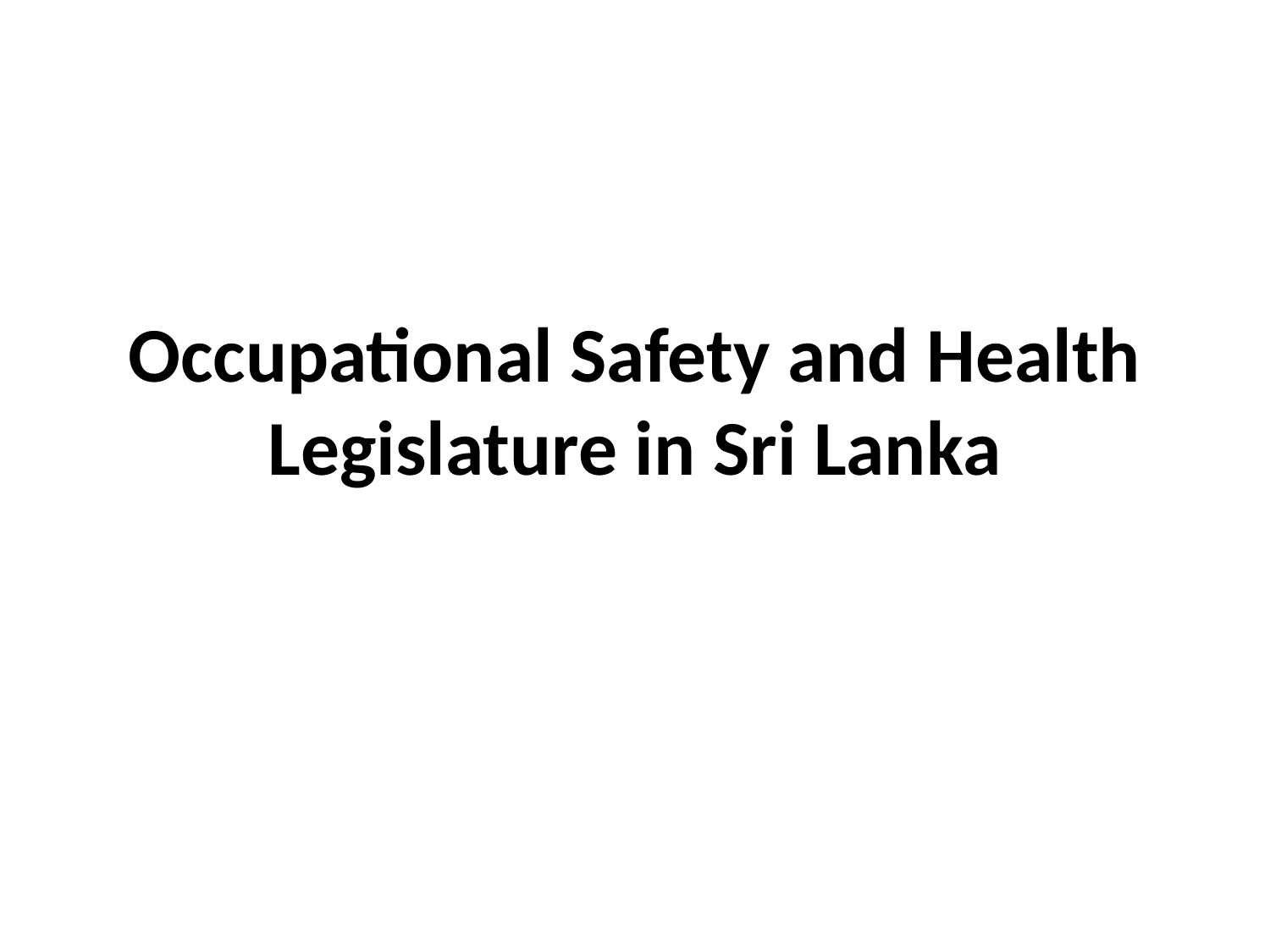

# Occupational Safety and Health Legislature in Sri Lanka